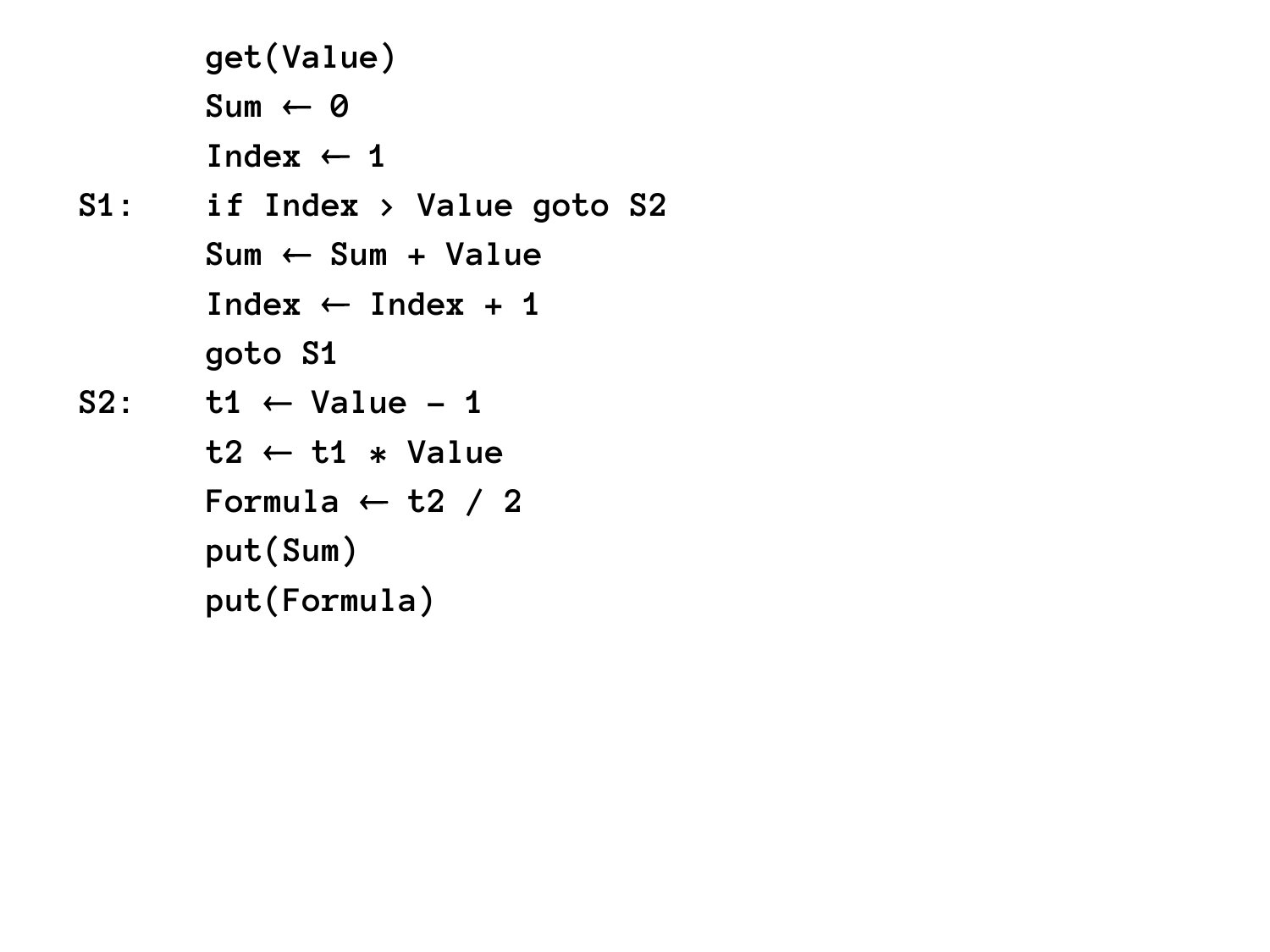

get(Value)
    	Sum ← 0
    	Index ← 1
S1:	if Index > Value goto S2
    	Sum ← Sum + Value
    	Index ← Index + 1
    	goto S1
S2:	t1 ← Value - 1
    	t2 ← t1 * Value
    	Formula ← t2 / 2
    	put(Sum)
    	put(Formula)